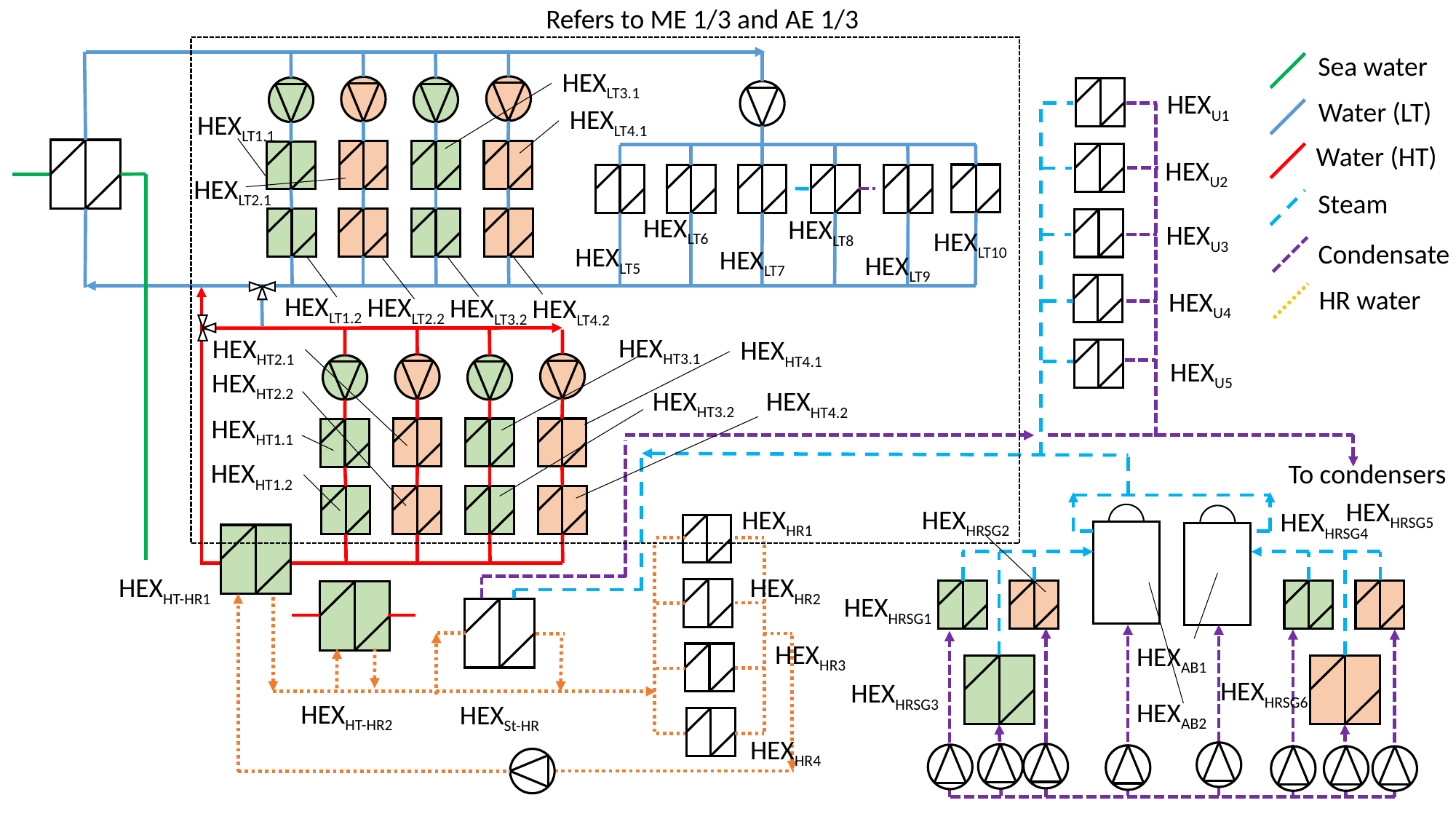

Refers to ME 1/3 and AE 1/3

Sea water
HEXLT3.1

HEXU1
Water (LT)
HEXLT4.1
HEXLT1.1
Water (HT)

HEXU2

HEXLT2.1
Steam
HEXLT6
HEXLT8

HEXU3
HEXLT10
Condensate
HEXLT5
HEXLT7
HEXLT9

HR water
HEXU4

HEXLT1.2
HEXLT2.2
HEXLT3.2
HEXLT4.2

HEXHT3.1
HEXHT2.1
HEXHT4.1

HEXU5

HEXHT2.2
HEXHT3.2
HEXHT4.2
HEXHT1.1

HEXHT1.2
To condensers

HEXHRSG5
HEXHRSG2
HEXHR1
HEXHRSG4

HEXHT-HR1
HEXHR2

HEXHRSG1

HEXHR3
HEXAB1

HEXHRSG6
HEXHRSG3
HEXAB2
HEXHT-HR2
HEXSt-HR

HEXHR4